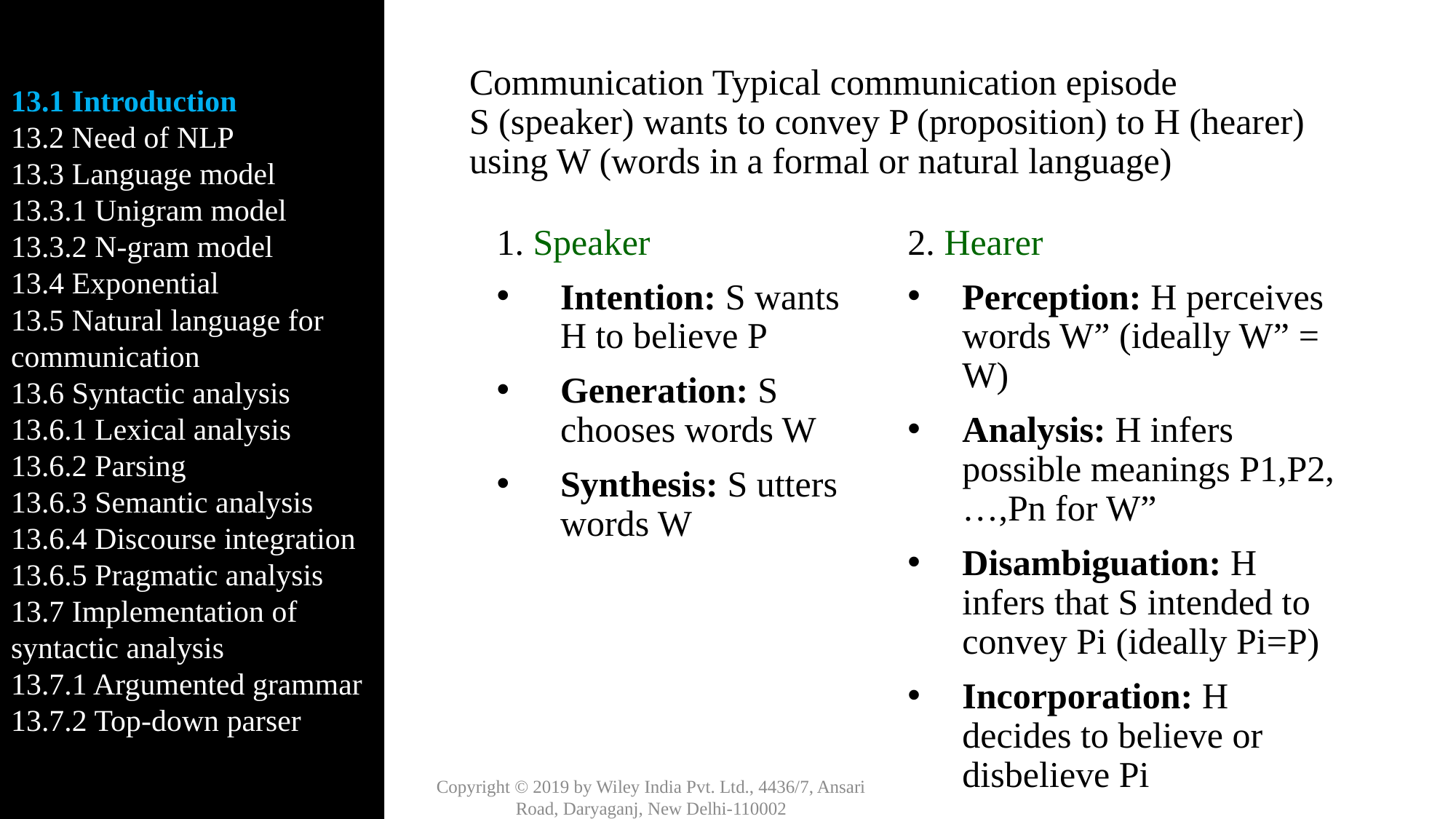

13.1 Introduction
13.2 Need of NLP
13.3 Language model
13.3.1 Unigram model
13.3.2 N-gram model
13.4 Exponential
13.5 Natural language for communication
13.6 Syntactic analysis
13.6.1 Lexical analysis
13.6.2 Parsing
13.6.3 Semantic analysis
13.6.4 Discourse integration
13.6.5 Pragmatic analysis
13.7 Implementation of syntactic analysis
13.7.1 Argumented grammar
13.7.2 Top-down parser
# Communication Typical communication episode S (speaker) wants to convey P (proposition) to H (hearer) using W (words in a formal or natural language)
1. Speaker
Intention: S wants H to believe P
Generation: S chooses words W
Synthesis: S utters words W

2. Hearer
Perception: H perceives words W” (ideally W” = W)
Analysis: H infers possible meanings P1,P2,…,Pn for W”
Disambiguation: H infers that S intended to convey Pi (ideally Pi=P)
Incorporation: H decides to believe or disbelieve Pi

Copyright © 2019 by Wiley India Pvt. Ltd., 4436/7, Ansari Road, Daryaganj, New Delhi-110002